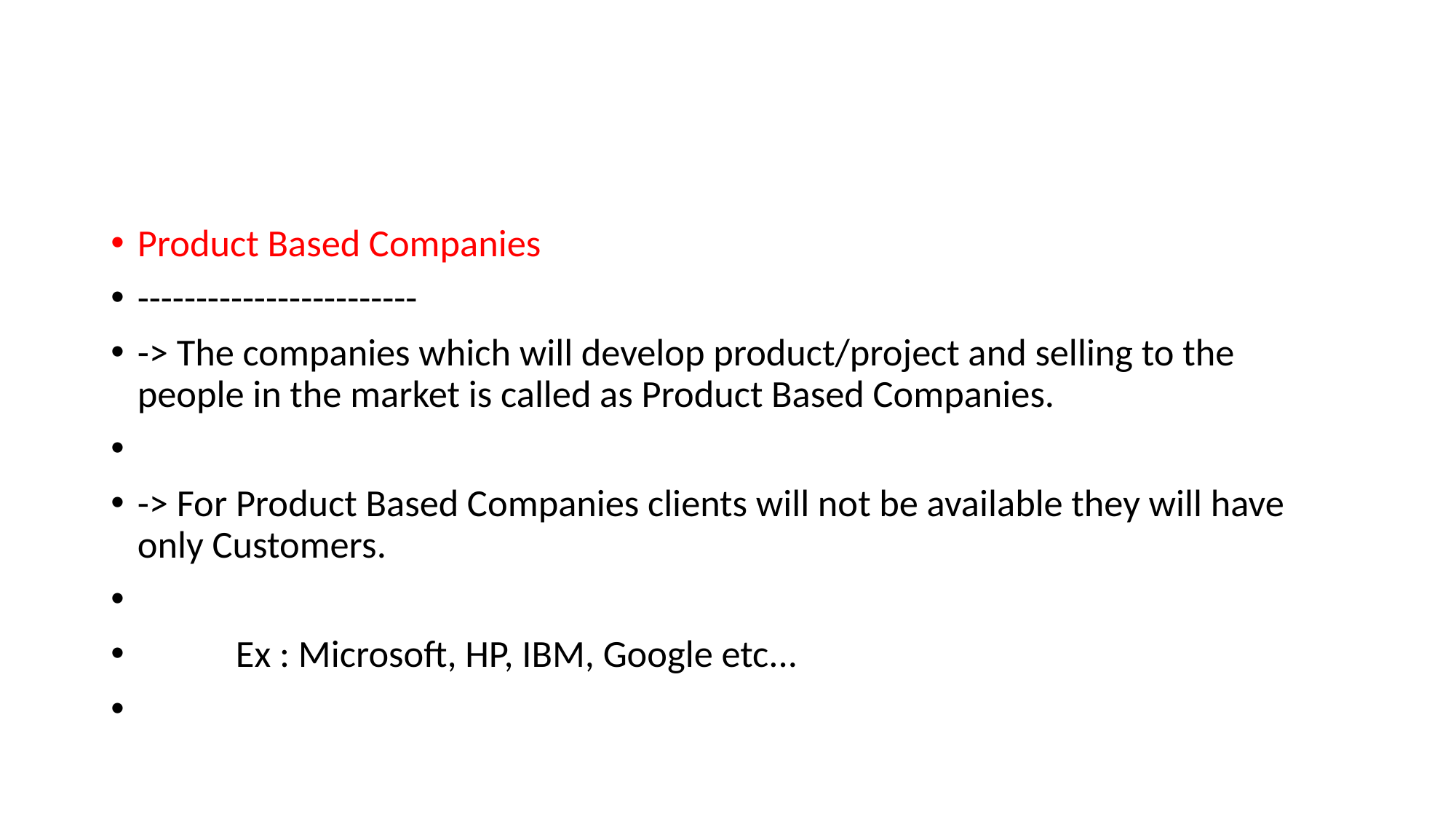

#
Product Based Companies
------------------------
-> The companies which will develop product/project and selling to the people in the market is called as Product Based Companies.

-> For Product Based Companies clients will not be available they will have only Customers.

	Ex : Microsoft, HP, IBM, Google etc...